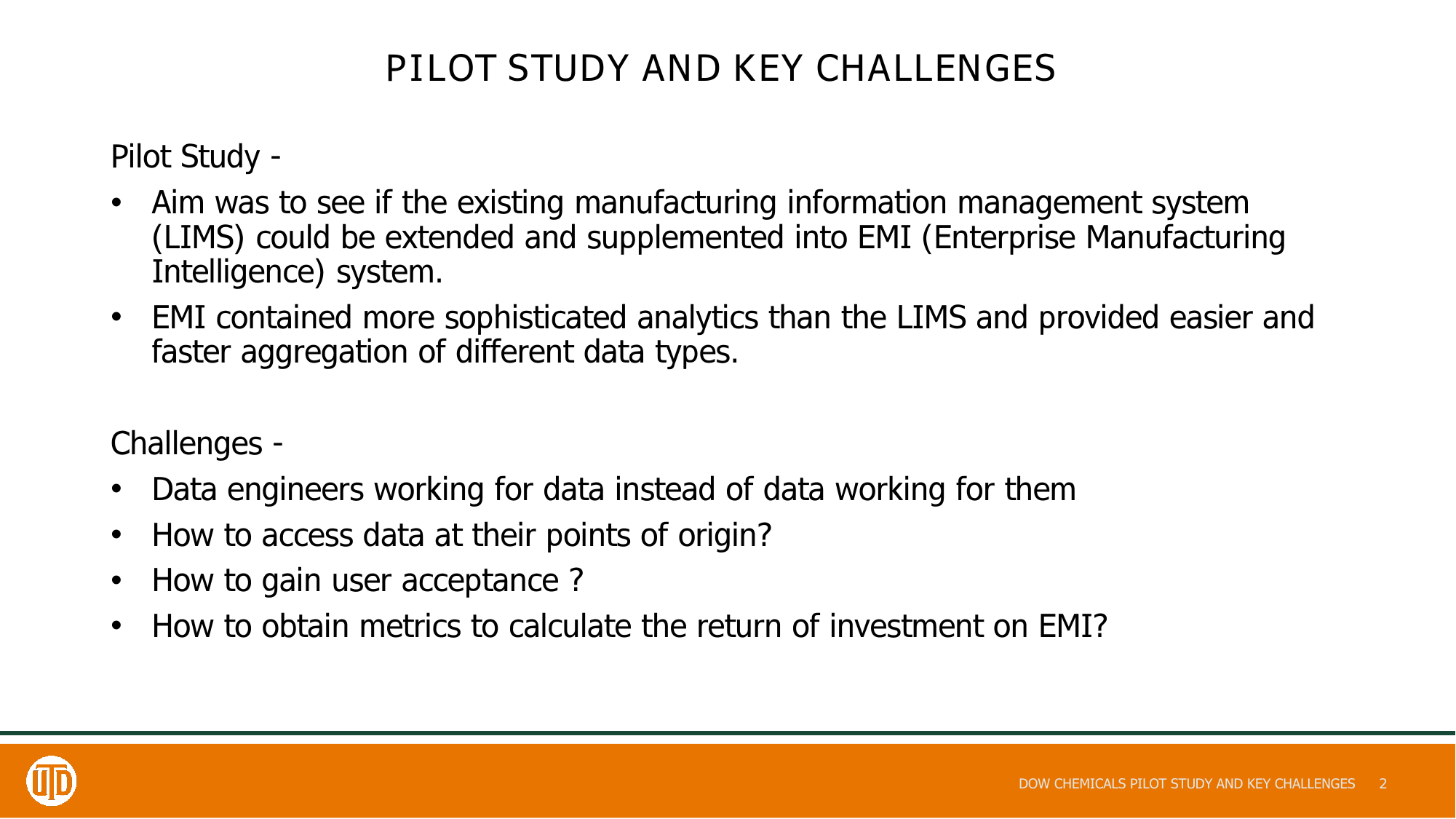

# PILOT STUDY AND KEY CHALLENGES
Pilot Study -
Aim was to see if the existing manufacturing information management system (LIMS) could be extended and supplemented into EMI (Enterprise Manufacturing Intelligence) system.
EMI contained more sophisticated analytics than the LIMS and provided easier and faster aggregation of different data types.

Challenges -
Data engineers working for data instead of data working for them
How to access data at their points of origin?
How to gain user acceptance ?
How to obtain metrics to calculate the return of investment on EMI?

DOW CHEMICALS PILOT STUDY AND KEY CHALLENGES
2